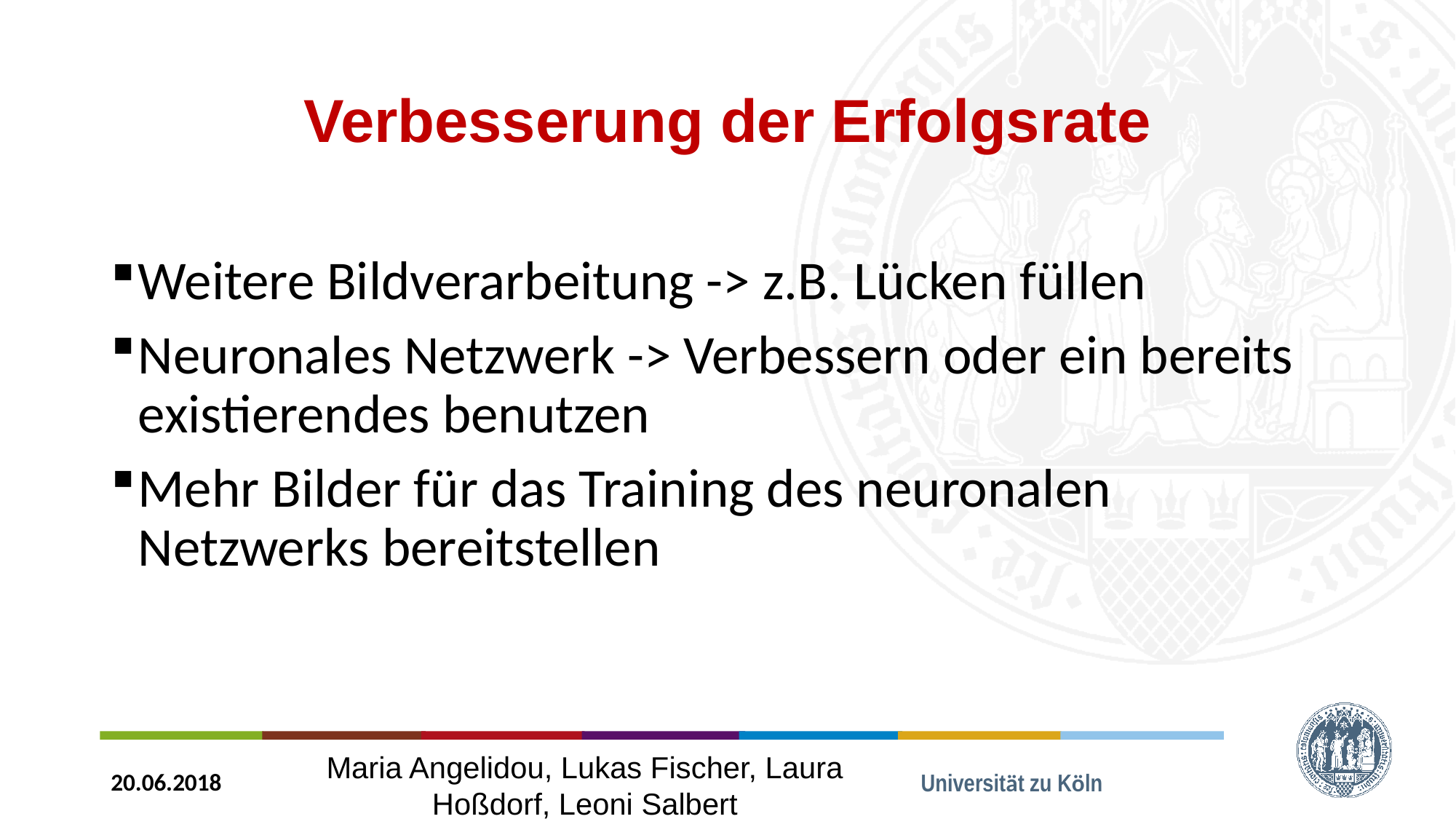

# Verbesserung der Erfolgsrate
Weitere Bildverarbeitung -> z.B. Lücken füllen
Neuronales Netzwerk -> Verbessern oder ein bereits existierendes benutzen
Mehr Bilder für das Training des neuronalen Netzwerks bereitstellen
20.06.2018